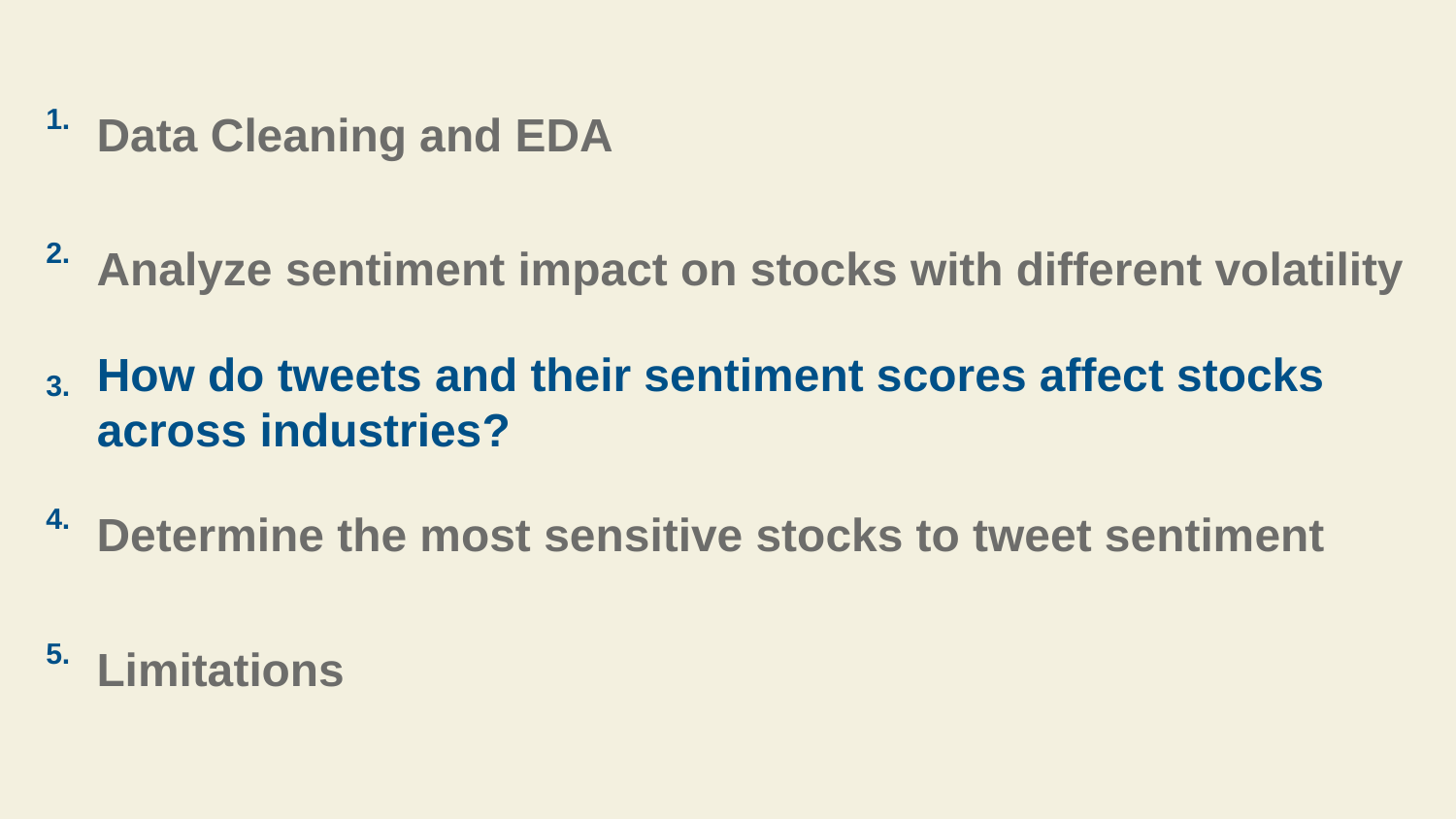

1.
Data Cleaning and EDA
Analyze sentiment impact on stocks with different volatility
2.
3.
How do tweets and their sentiment scores affect stocks across industries?
4.
Determine the most sensitive stocks to tweet sentiment
5.
Limitations